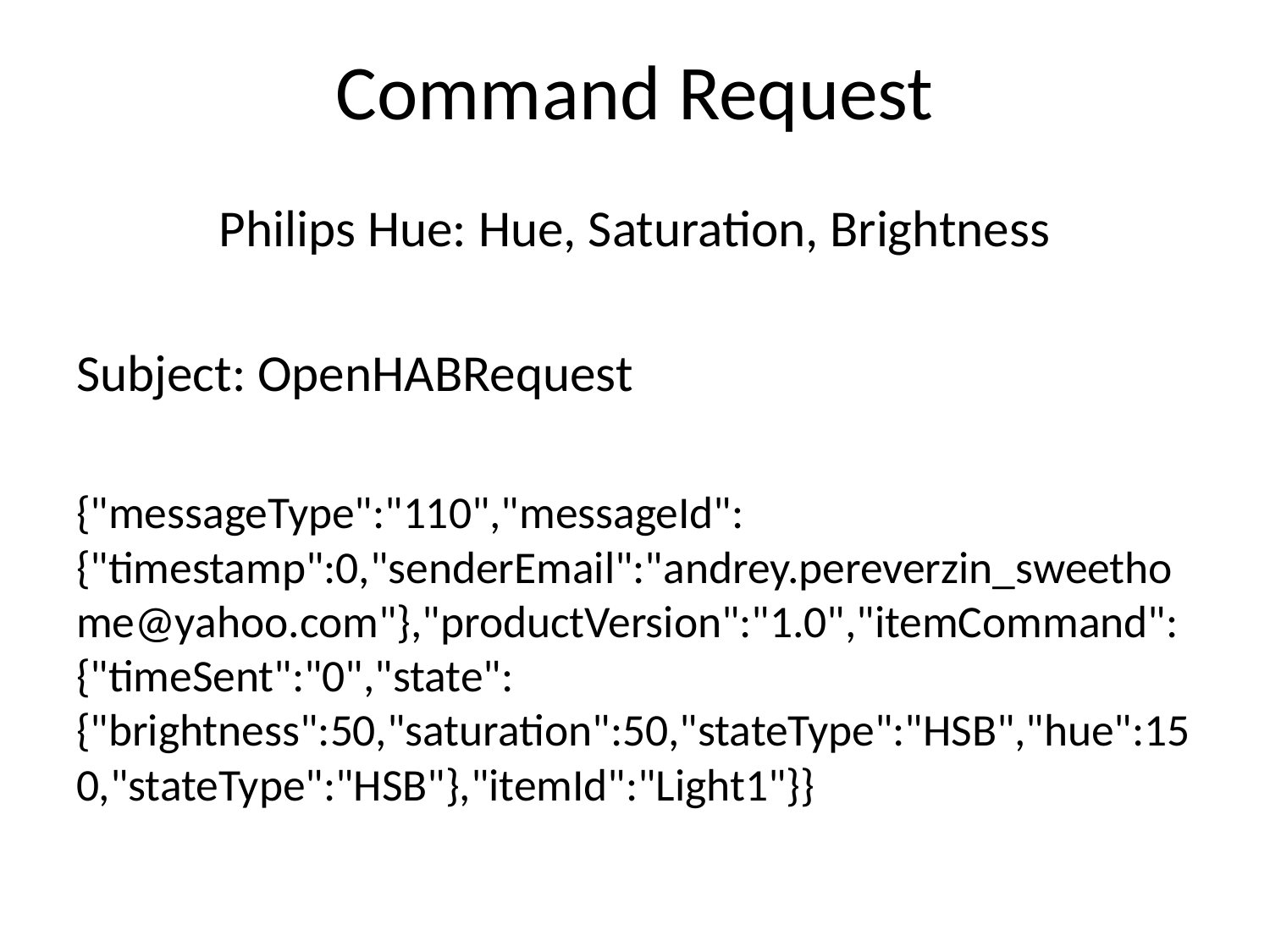

# Command Request
Philips Hue: Hue, Saturation, Brightness

Subject: OpenHABRequest

{"messageType":"110","messageId":{"timestamp":0,"senderEmail":"andrey.pereverzin_sweethome@yahoo.com"},"productVersion":"1.0","itemCommand":{"timeSent":"0","state":{"brightness":50,"saturation":50,"stateType":"HSB","hue":150,"stateType":"HSB"},"itemId":"Light1"}}